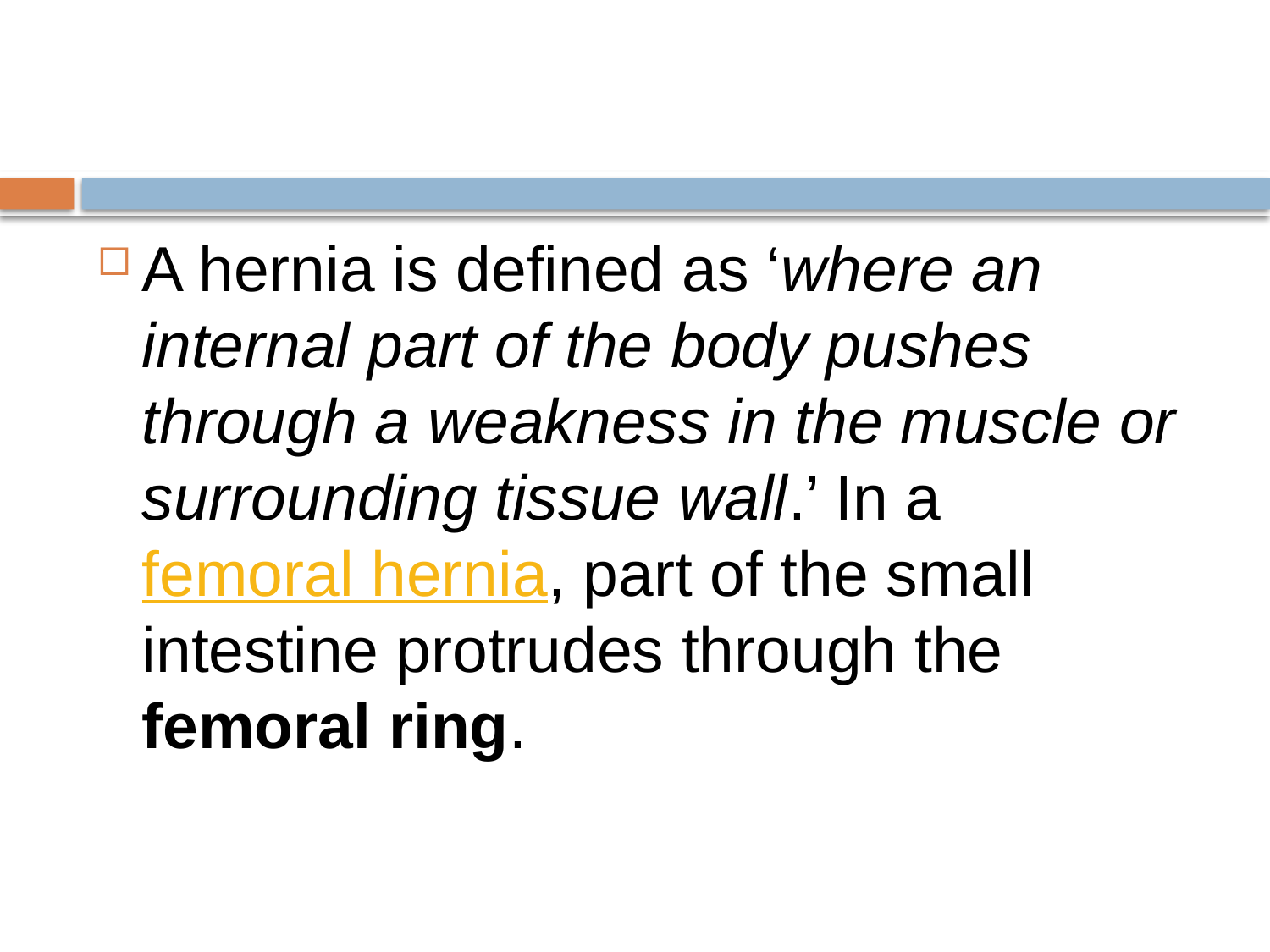

#
A hernia is defined as ‘where an internal part of the body pushes through a weakness in the muscle or surrounding tissue wall.’ In a femoral hernia, part of the small intestine protrudes through the femoral ring.